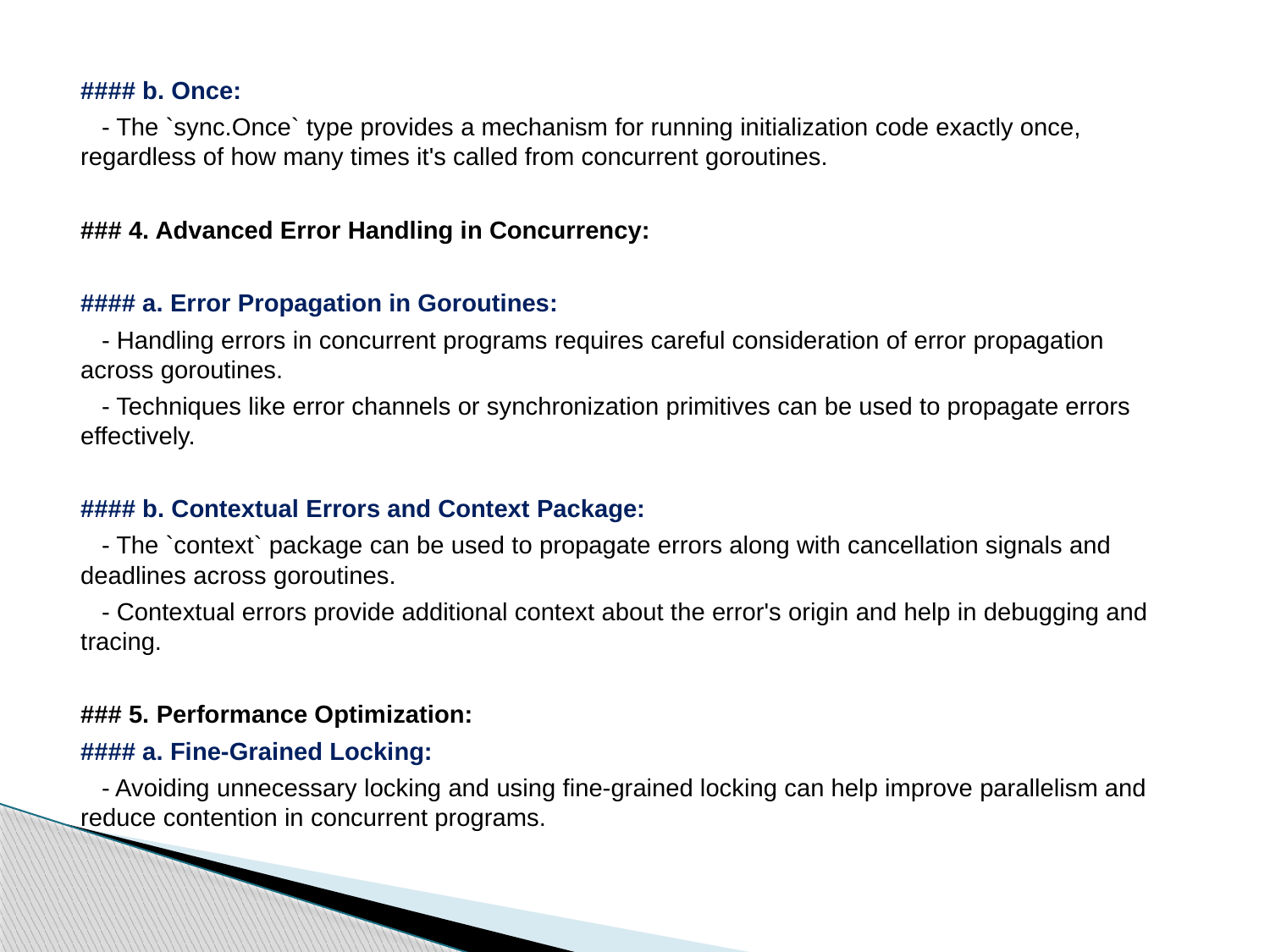

#### b. Once:
   - The `sync.Once` type provides a mechanism for running initialization code exactly once, regardless of how many times it's called from concurrent goroutines.

### 4. Advanced Error Handling in Concurrency:

#### a. Error Propagation in Goroutines:
   - Handling errors in concurrent programs requires careful consideration of error propagation across goroutines.
   - Techniques like error channels or synchronization primitives can be used to propagate errors effectively.

#### b. Contextual Errors and Context Package:
   - The `context` package can be used to propagate errors along with cancellation signals and deadlines across goroutines.
   - Contextual errors provide additional context about the error's origin and help in debugging and tracing.

### 5. Performance Optimization:
#### a. Fine-Grained Locking:
   - Avoiding unnecessary locking and using fine-grained locking can help improve parallelism and reduce contention in concurrent programs.